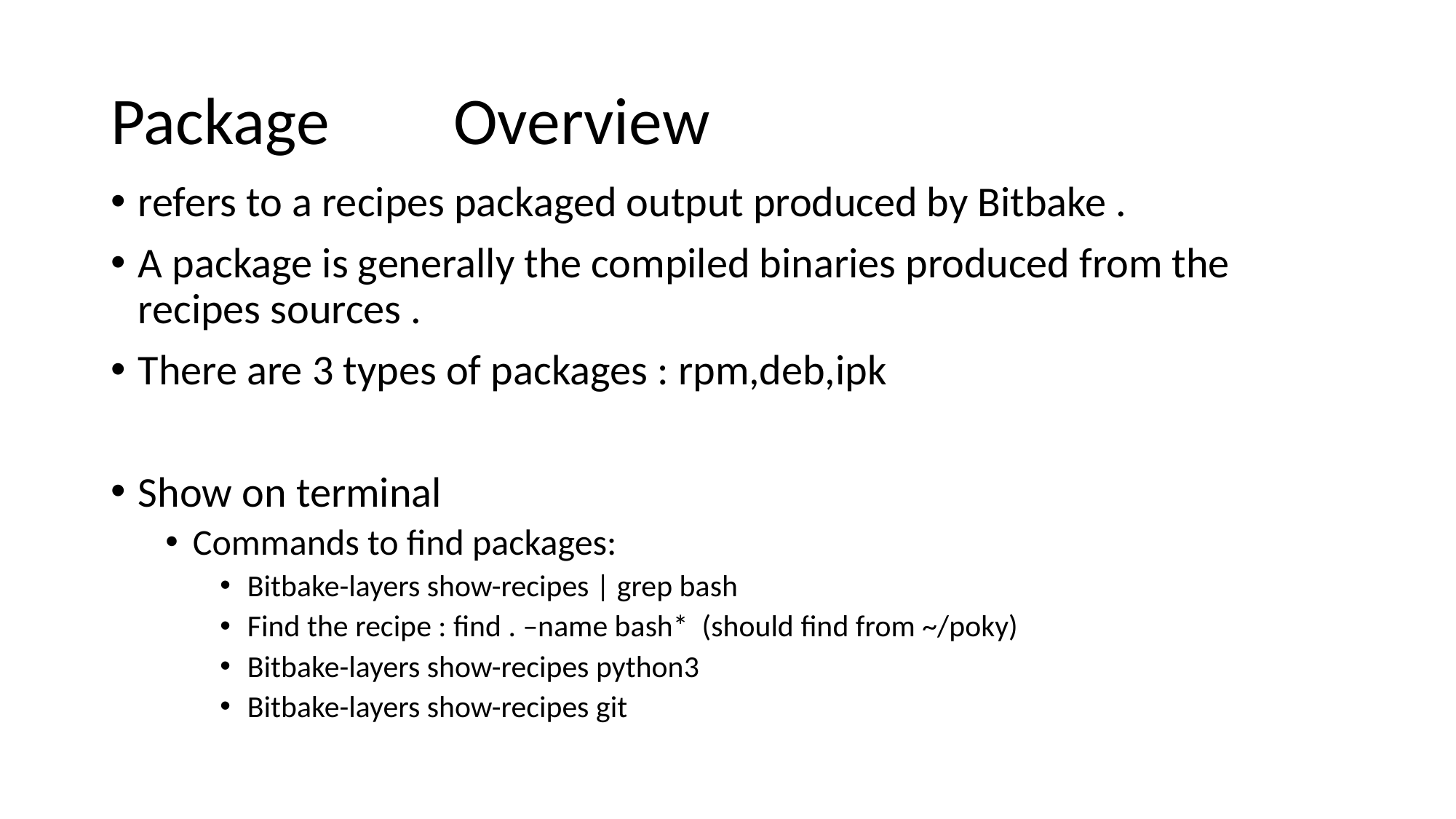

Package	 Overview
refers to a recipes packaged output produced by Bitbake .
A package is generally the compiled binaries produced from the recipes sources .
There are 3 types of packages : rpm,deb,ipk

Show on terminal
Commands to find packages:
Bitbake-layers show-recipes | grep bash
Find the recipe : find . –name bash*  (should find from ~/poky)
Bitbake-layers show-recipes python3
Bitbake-layers show-recipes git